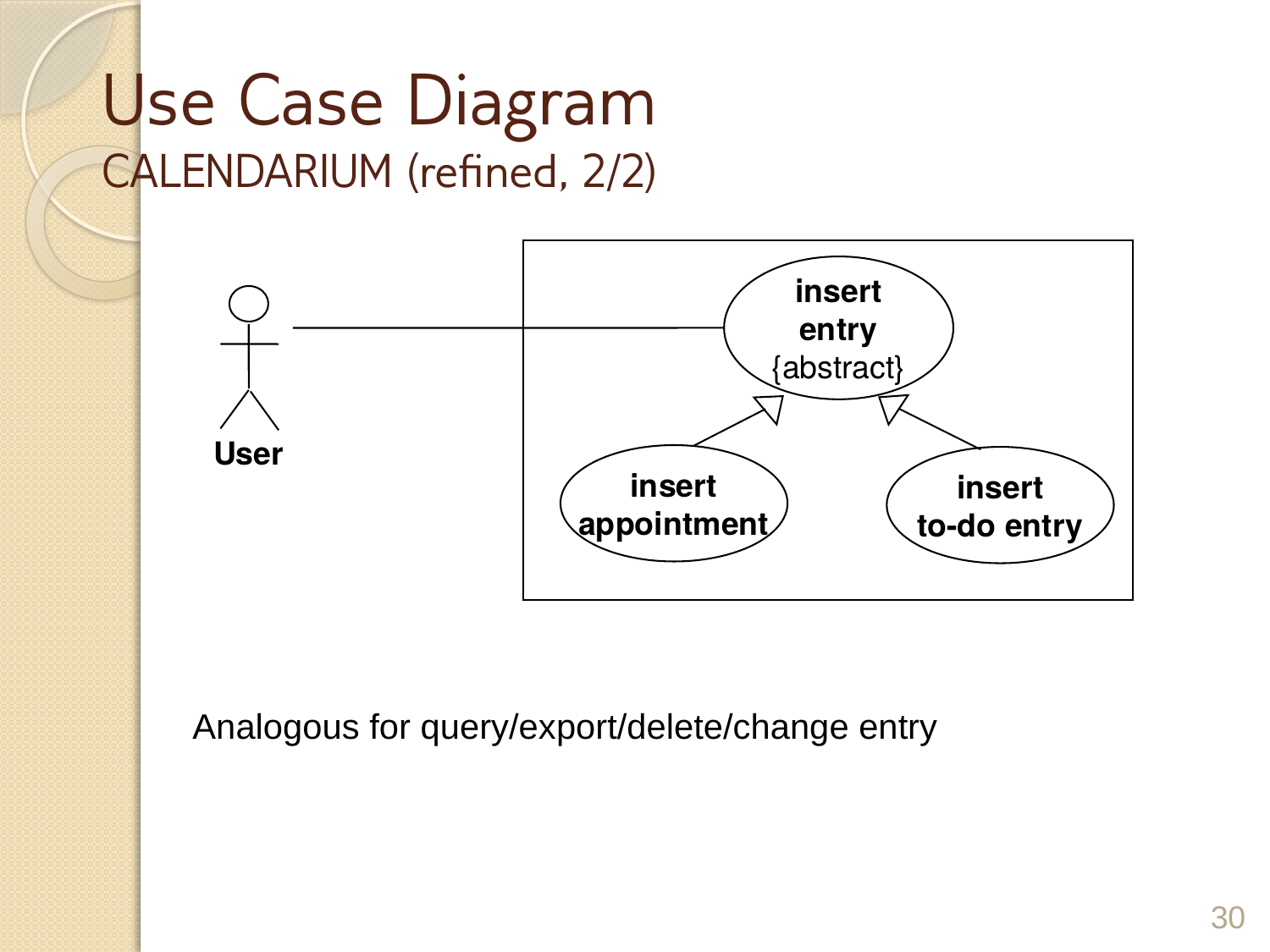

# Use Case Diagram CALENDARIUM (refined, 2/2)

insert
entry
{abstract}

User
insert
appointment
insert
to-do entry
Analogous for query/export/delete/change entry
30